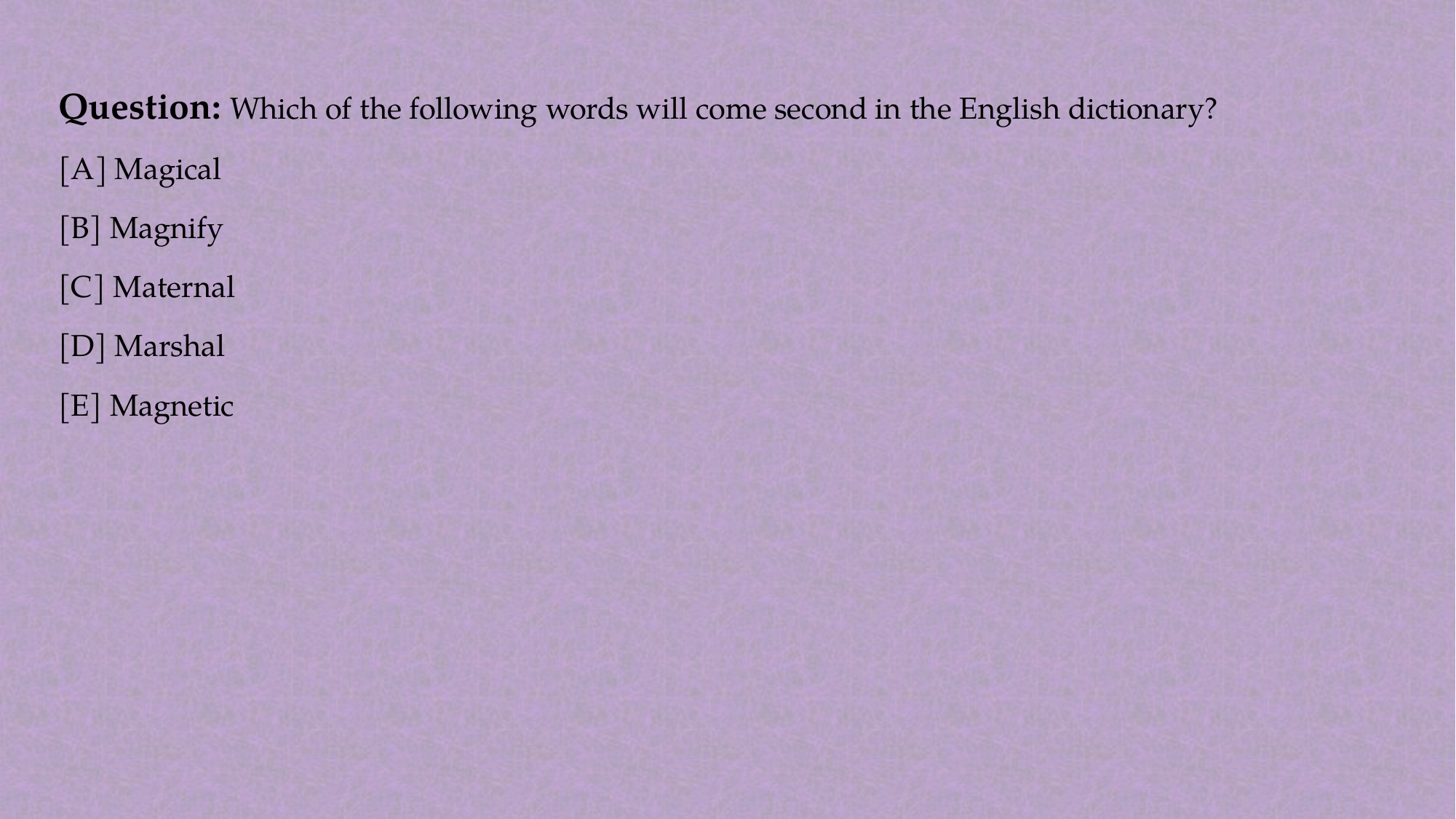

Question: Which of the following words will come second in the English dictionary?
[A] Magical
[B] Magnify
[C] Maternal
[D] Marshal
[E] Magnetic